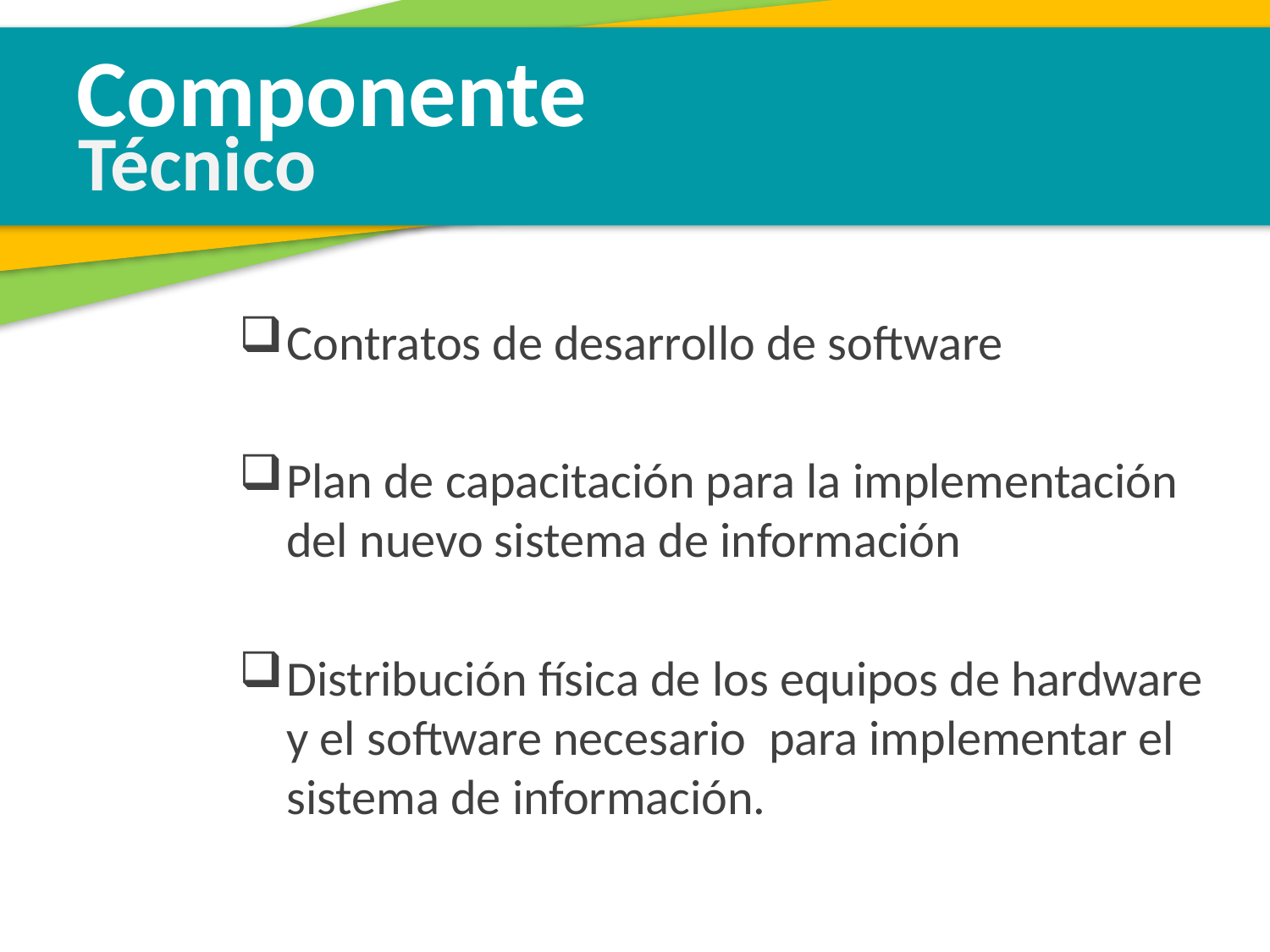

Componente
Técnico
Contratos de desarrollo de software

Plan de capacitación para la implementación del nuevo sistema de información

Distribución física de los equipos de hardware y el software necesario  para implementar el sistema de información.